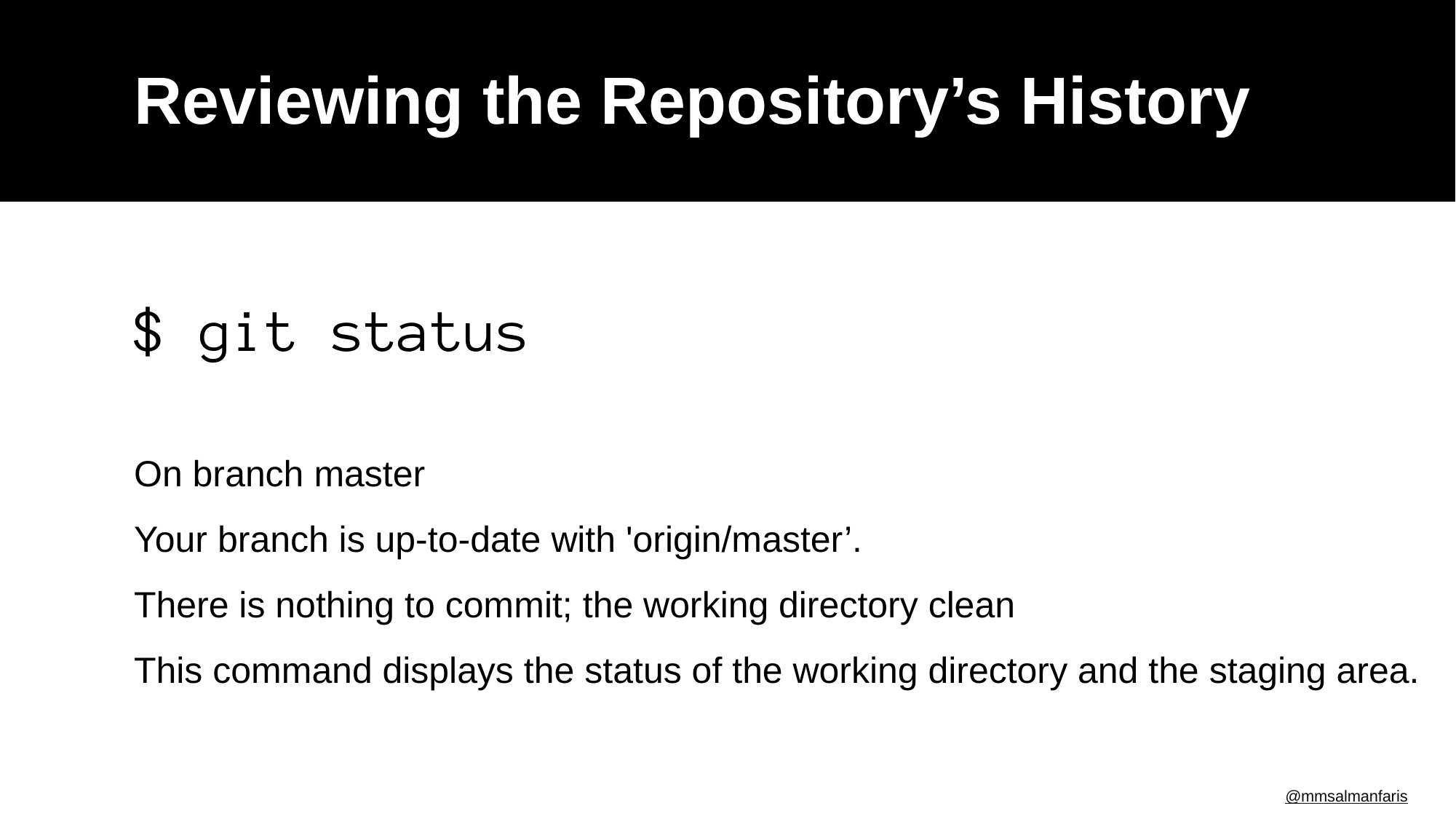

# Reviewing the Repository’s History
$ git status
On branch master
Your branch is up-to-date with 'origin/master’.
There is nothing to commit; the working directory clean
This command displays the status of the working directory and the staging area.
@mmsalmanfaris